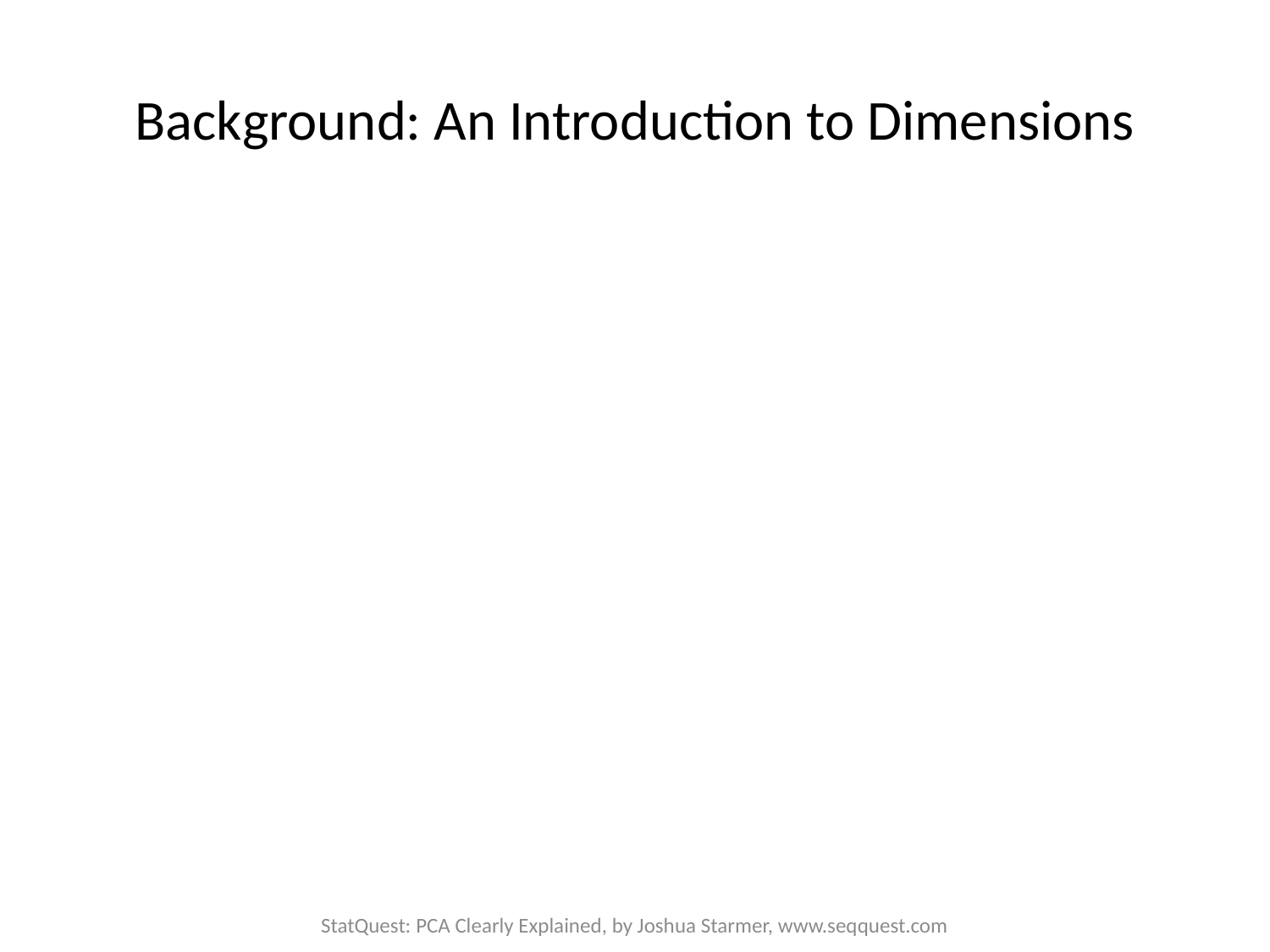

# Background: An Introduction to Dimensions
StatQuest: PCA Clearly Explained, by Joshua Starmer, www.seqquest.com